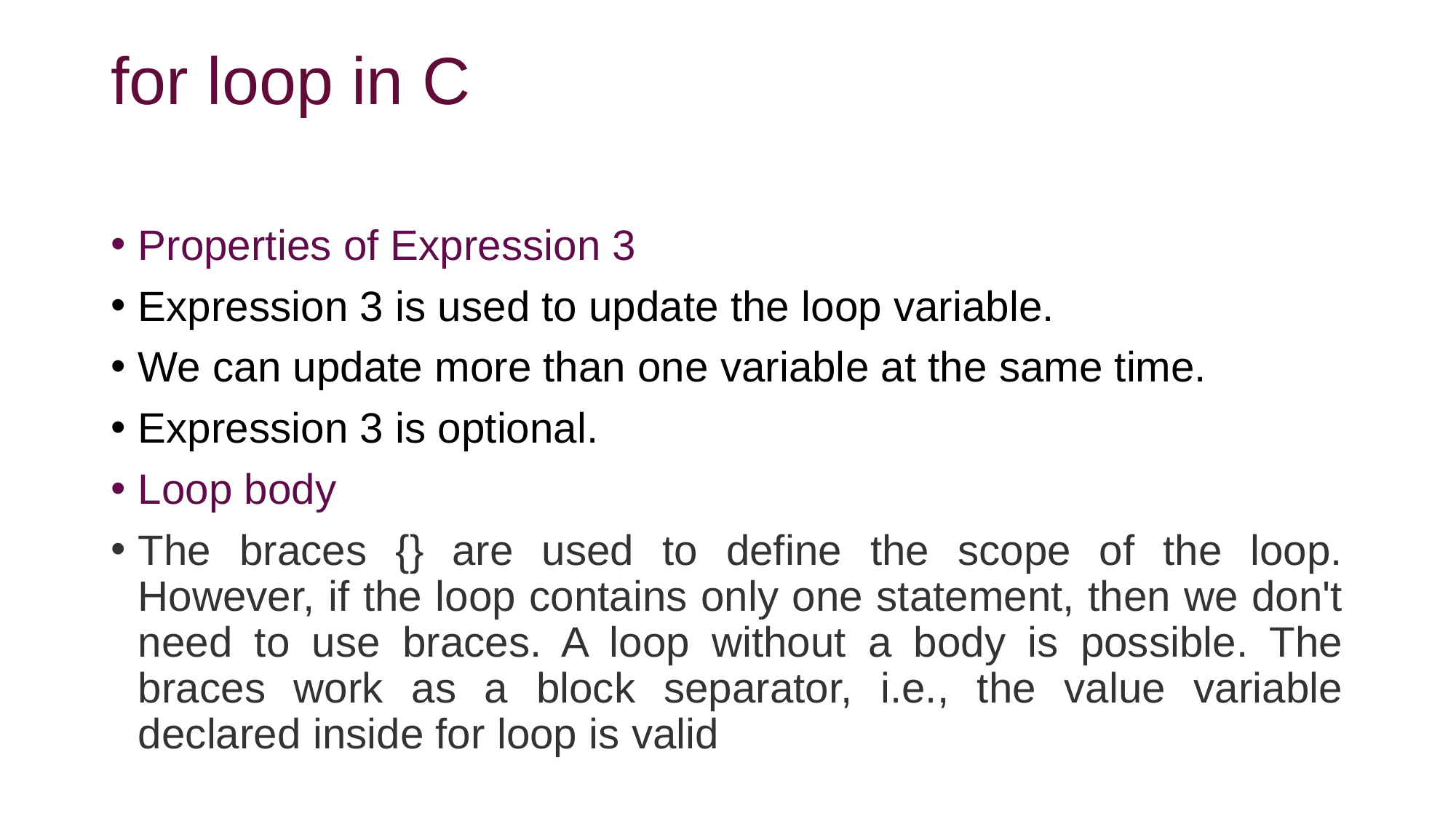

# for loop in C
Properties of Expression 3
Expression 3 is used to update the loop variable.
We can update more than one variable at the same time.
Expression 3 is optional.
Loop body
The braces {} are used to define the scope of the loop. However, if the loop contains only one statement, then we don't need to use braces. A loop without a body is possible. The braces work as a block separator, i.e., the value variable declared inside for loop is valid